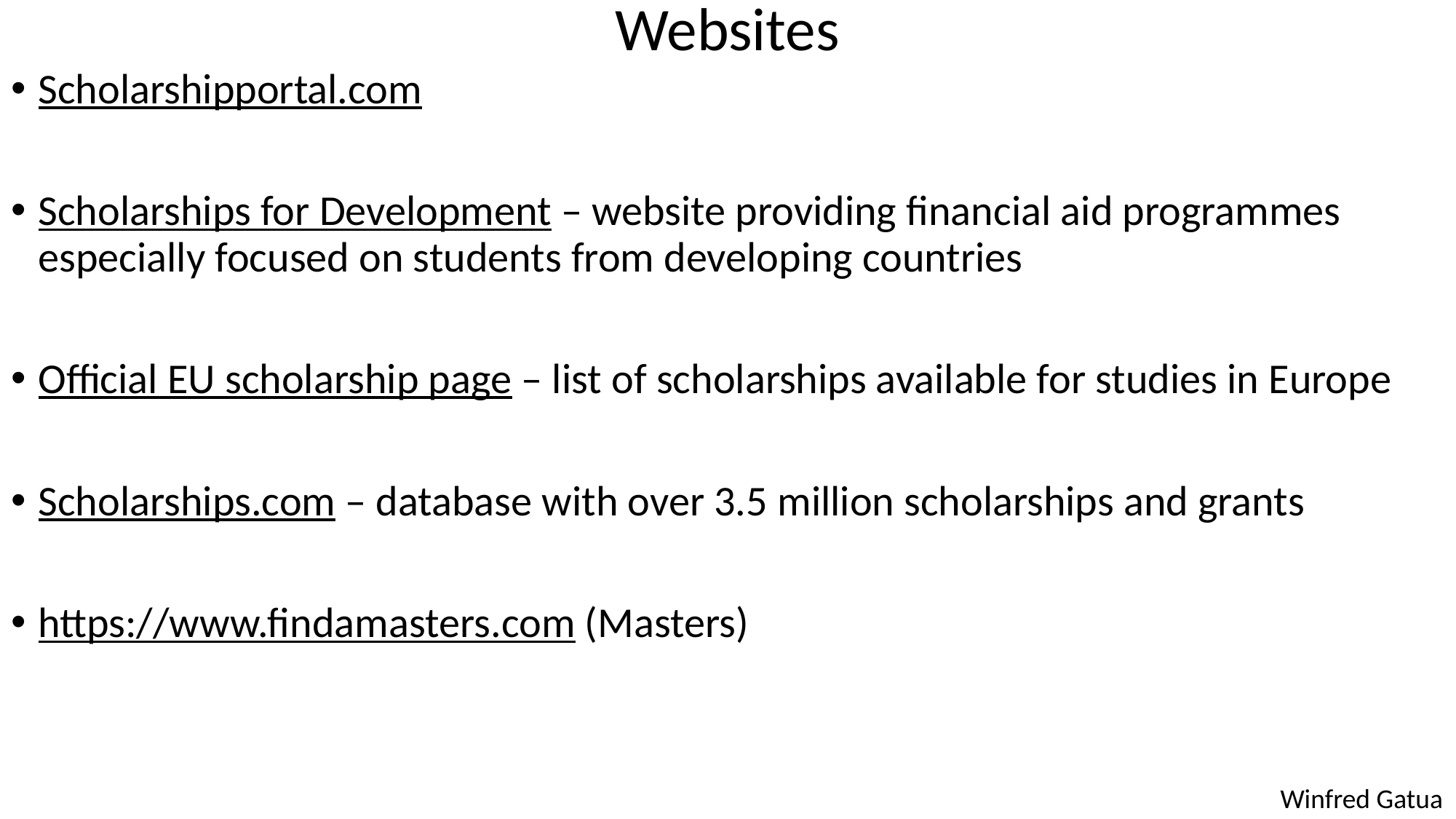

# Websites
Scholarshipportal.com

Scholarships for Development – website providing financial aid programmes especially focused on students from developing countries

Official EU scholarship page – list of scholarships available for studies in Europe

Scholarships.com – database with over 3.5 million scholarships and grants

https://www.findamasters.com (Masters)